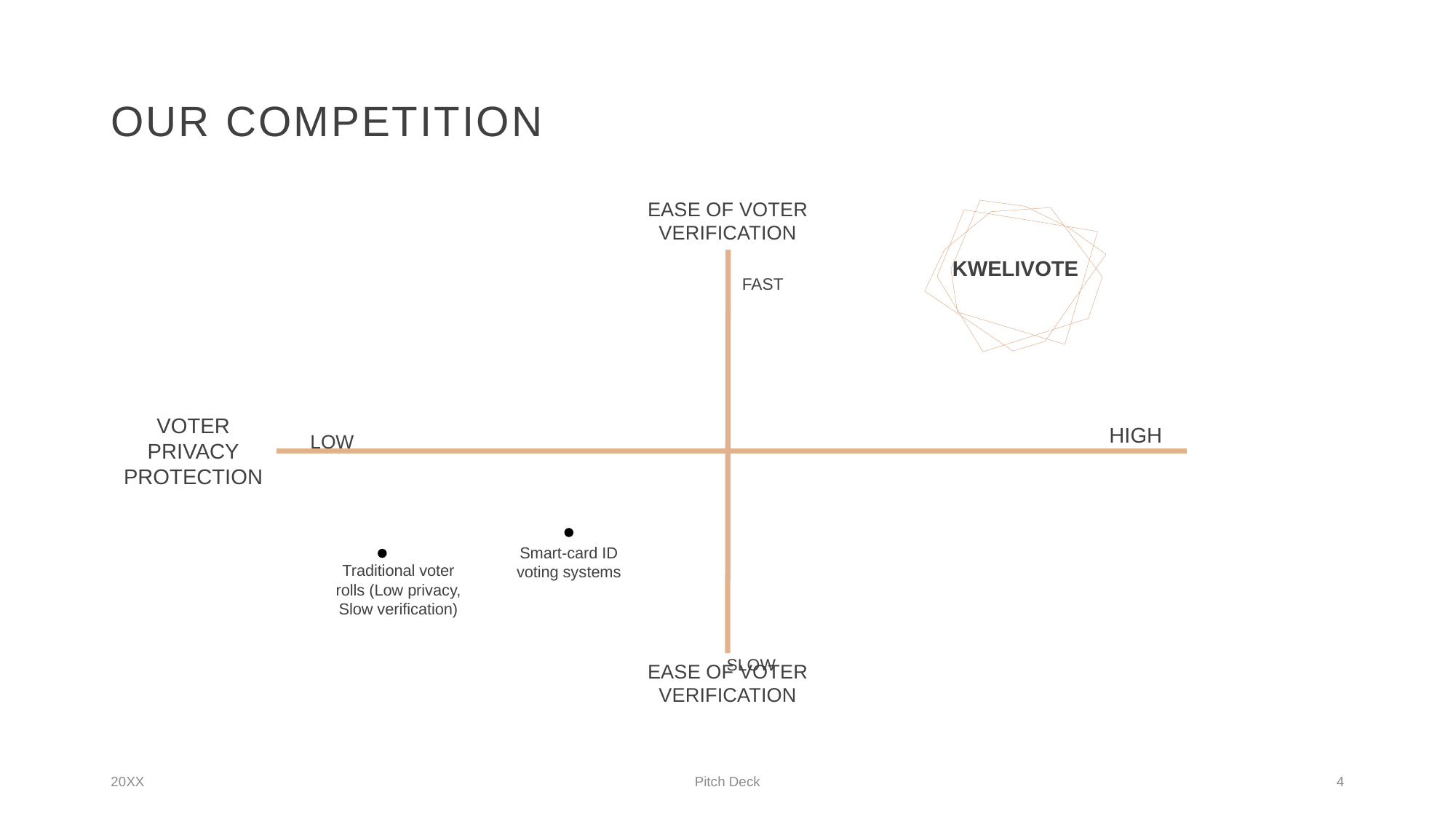

# Our competition
EASE OF VOTER VERIFICATION

KWELIVOTE
FAST

HIGH
Voter privacy protection
LOW

Smart-card ID voting systems

Traditional voter rolls (Low privacy, Slow verification)
SLOW

EASE OF VOTER VERIFICATION
20XX
Pitch Deck
4